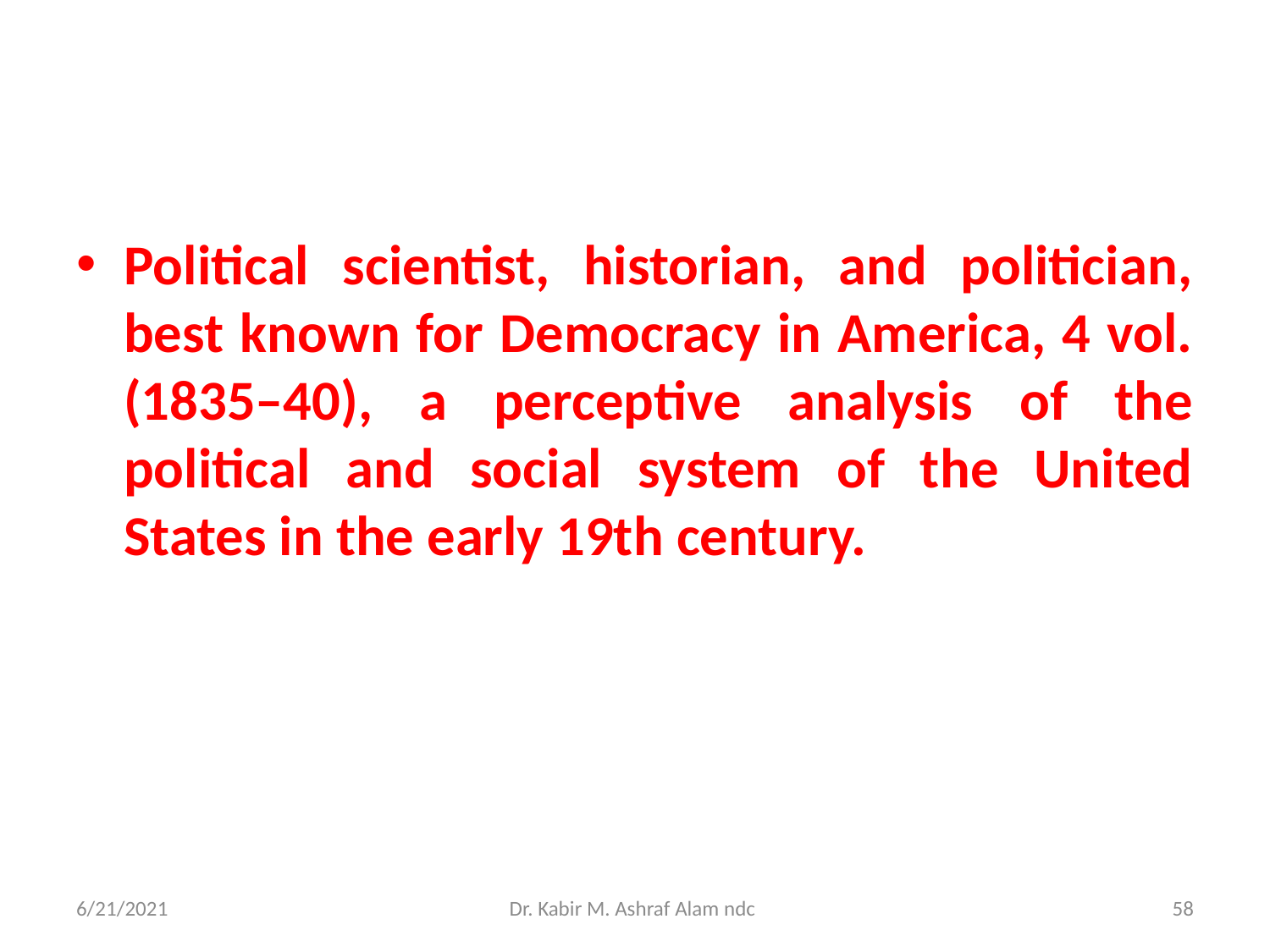

#
Political scientist, historian, and politician, best known for Democracy in America, 4 vol. (1835–40), a perceptive analysis of the political and social system of the United States in the early 19th century.
6/21/2021
Dr. Kabir M. Ashraf Alam ndc
58